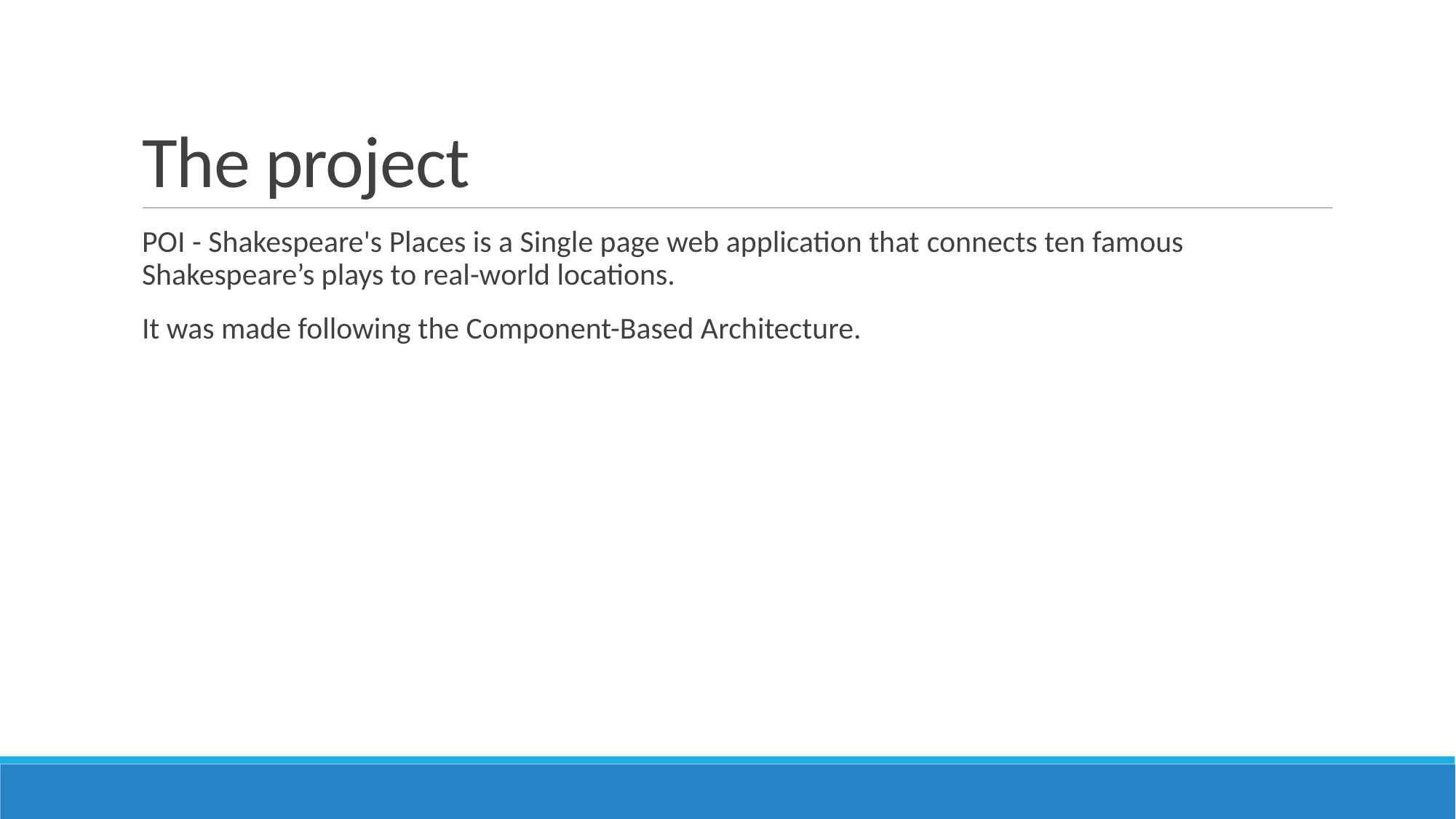

# The project
POI - Shakespeare's Places is a Single page web application that connects ten famous Shakespeare’s plays to real-world locations.
It was made following the Component-Based Architecture.